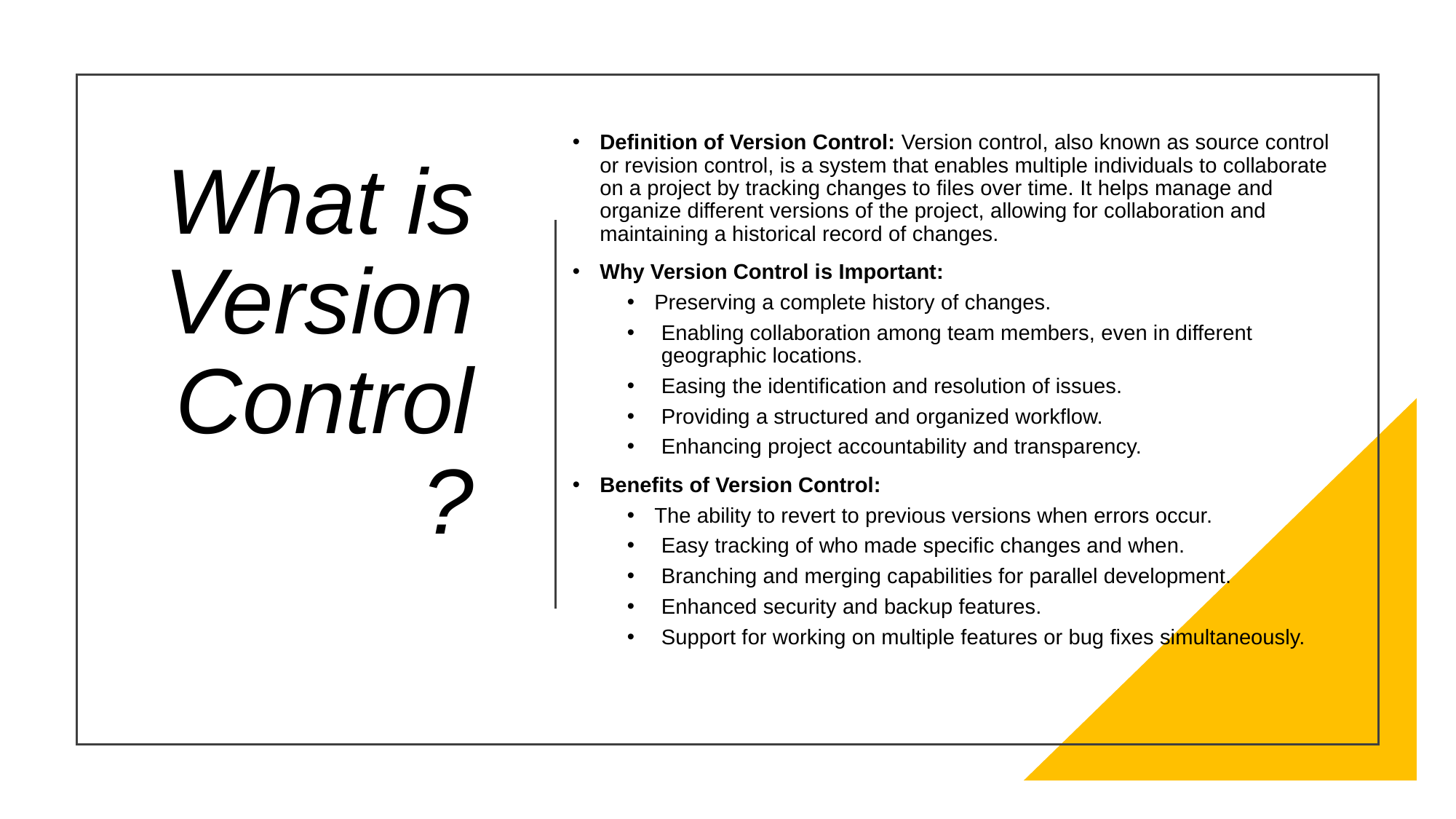

Definition of Version Control: Version control, also known as source control or revision control, is a system that enables multiple individuals to collaborate on a project by tracking changes to files over time. It helps manage and organize different versions of the project, allowing for collaboration and maintaining a historical record of changes.
Why Version Control is Important:
Preserving a complete history of changes.
Enabling collaboration among team members, even in different geographic locations.
Easing the identification and resolution of issues.
Providing a structured and organized workflow.
Enhancing project accountability and transparency.
Benefits of Version Control:
The ability to revert to previous versions when errors occur.
Easy tracking of who made specific changes and when.
Branching and merging capabilities for parallel development.
Enhanced security and backup features.
Support for working on multiple features or bug fixes simultaneously.

# What is Version Control?